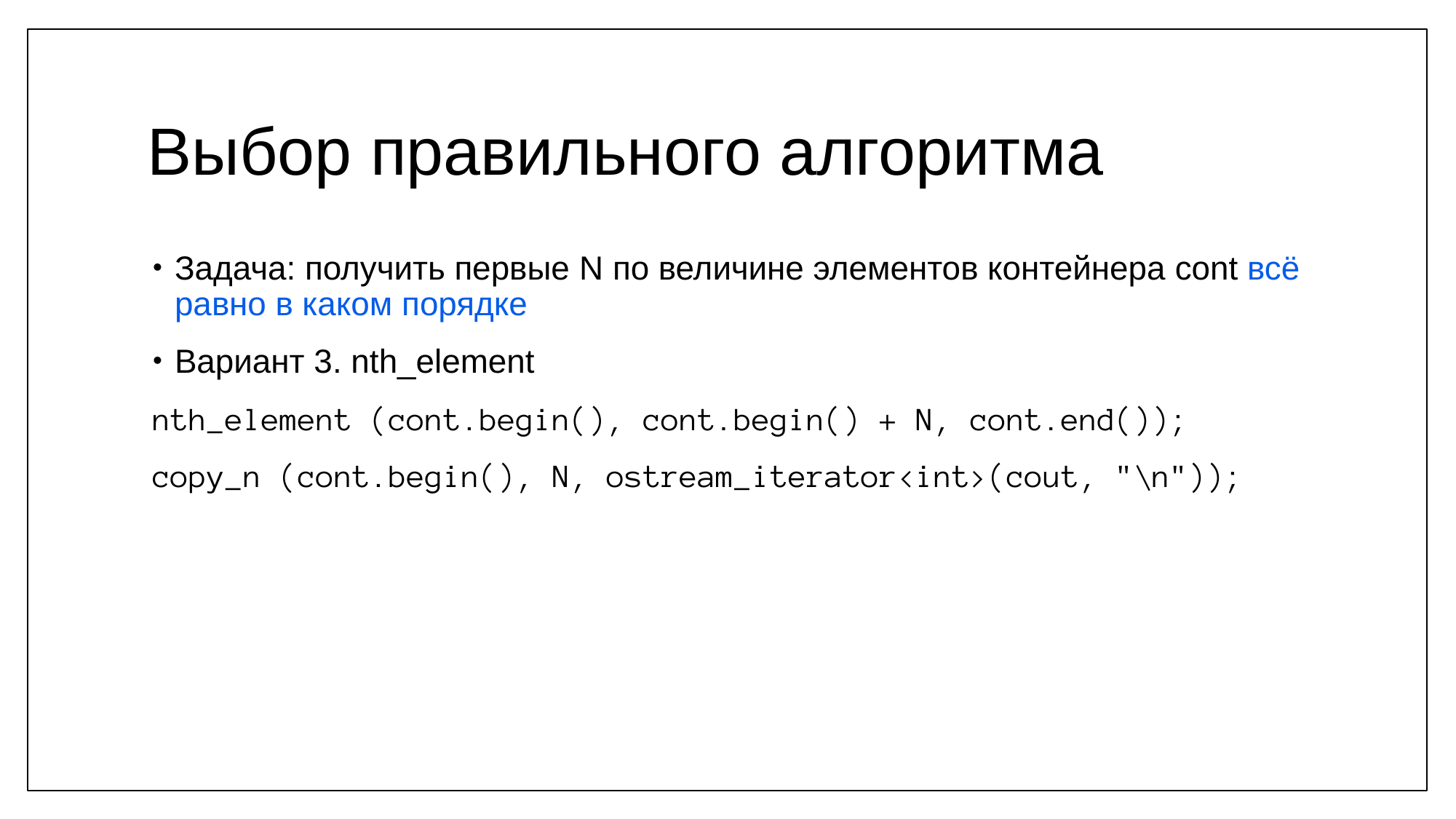

# Выбор правильного алгоритма
Задача: получить первые N по величине элементов контейнера cont всё равно в каком порядке
Вариант 3. nth_element
nth_element (cont.begin(), cont.begin() + N, cont.end());
copy_n (cont.begin(), N, ostream_iterator<int>(cout, "\n"));